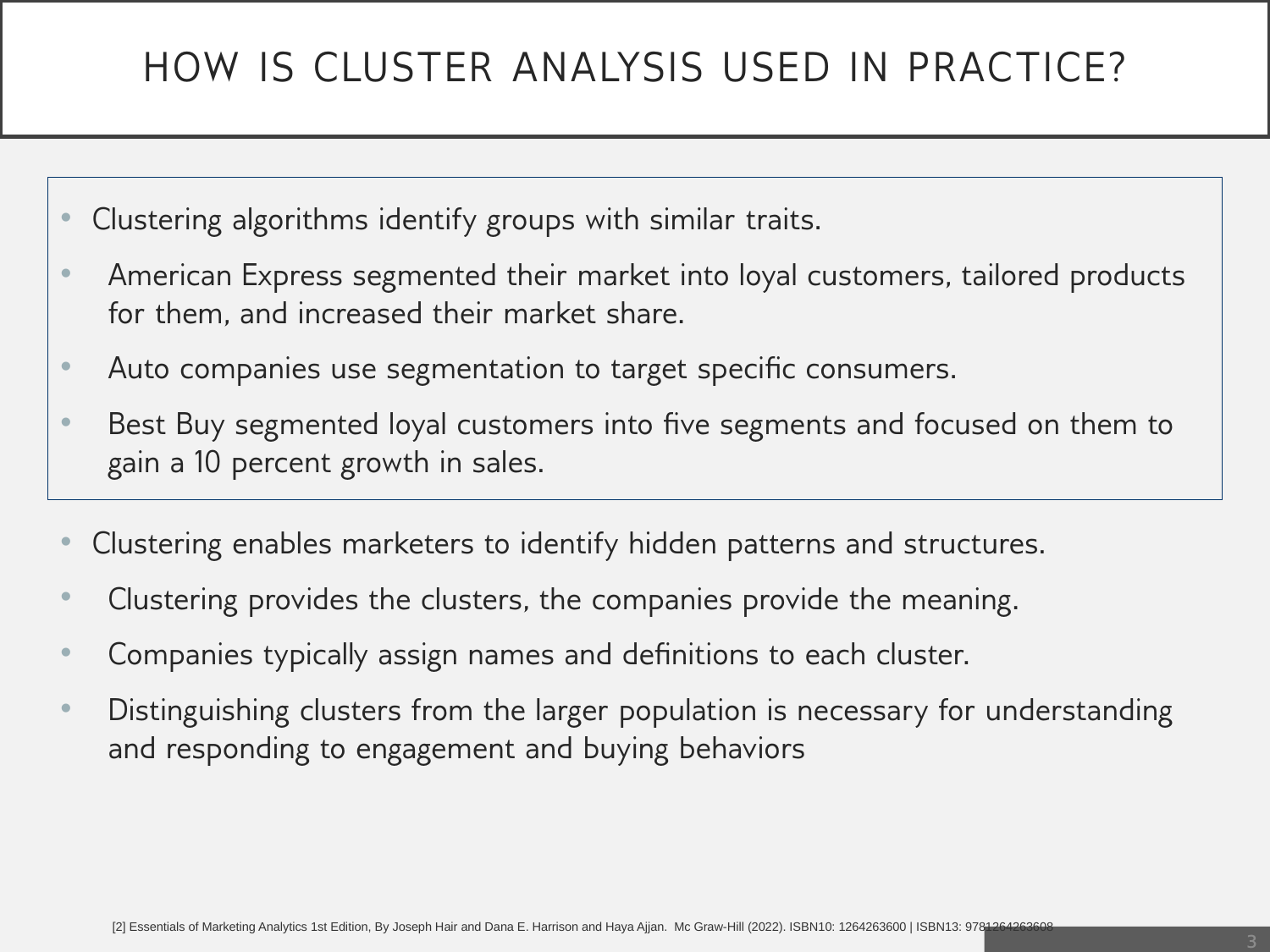

# How Is Cluster Analysis Used in Practice?
Clustering algorithms identify groups with similar traits.
American Express segmented their market into loyal customers, tailored products for them, and increased their market share.
Auto companies use segmentation to target specific consumers.
Best Buy segmented loyal customers into five segments and focused on them to gain a 10 percent growth in sales.
Clustering enables marketers to identify hidden patterns and structures.
Clustering provides the clusters, the companies provide the meaning.
Companies typically assign names and definitions to each cluster.
Distinguishing clusters from the larger population is necessary for understanding and responding to engagement and buying behaviors
[2] Essentials of Marketing Analytics 1st Edition, By Joseph Hair and Dana E. Harrison and Haya Ajjan.  Mc Graw-Hill (2022). ISBN10: 1264263600 | ISBN13: 9781264263608
3